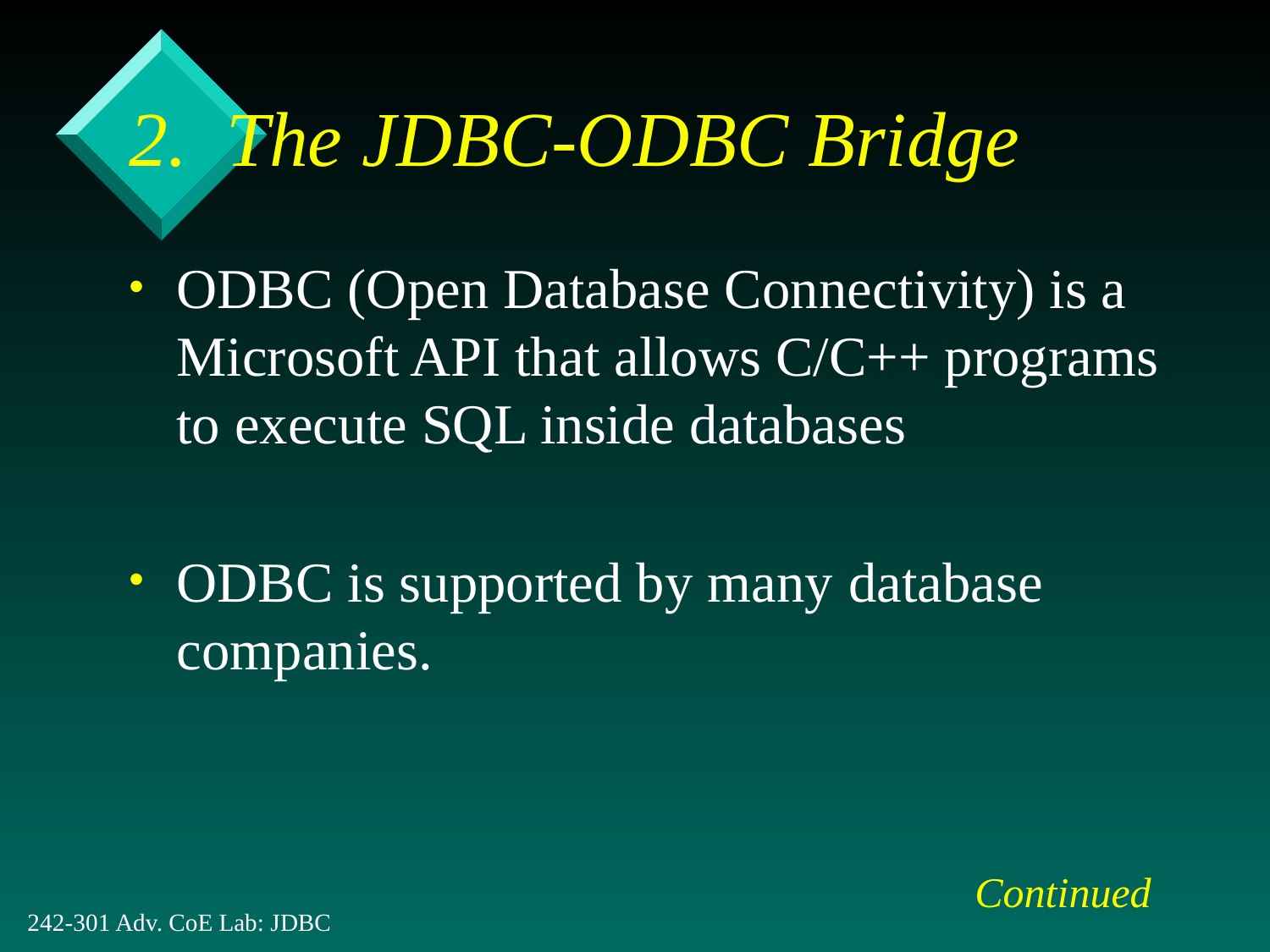

# 2.  The JDBC-ODBC Bridge
ODBC (Open Database Connectivity) is a Microsoft API that allows C/C++ programs to execute SQL inside databases

ODBC is supported by many database companies.
Continued